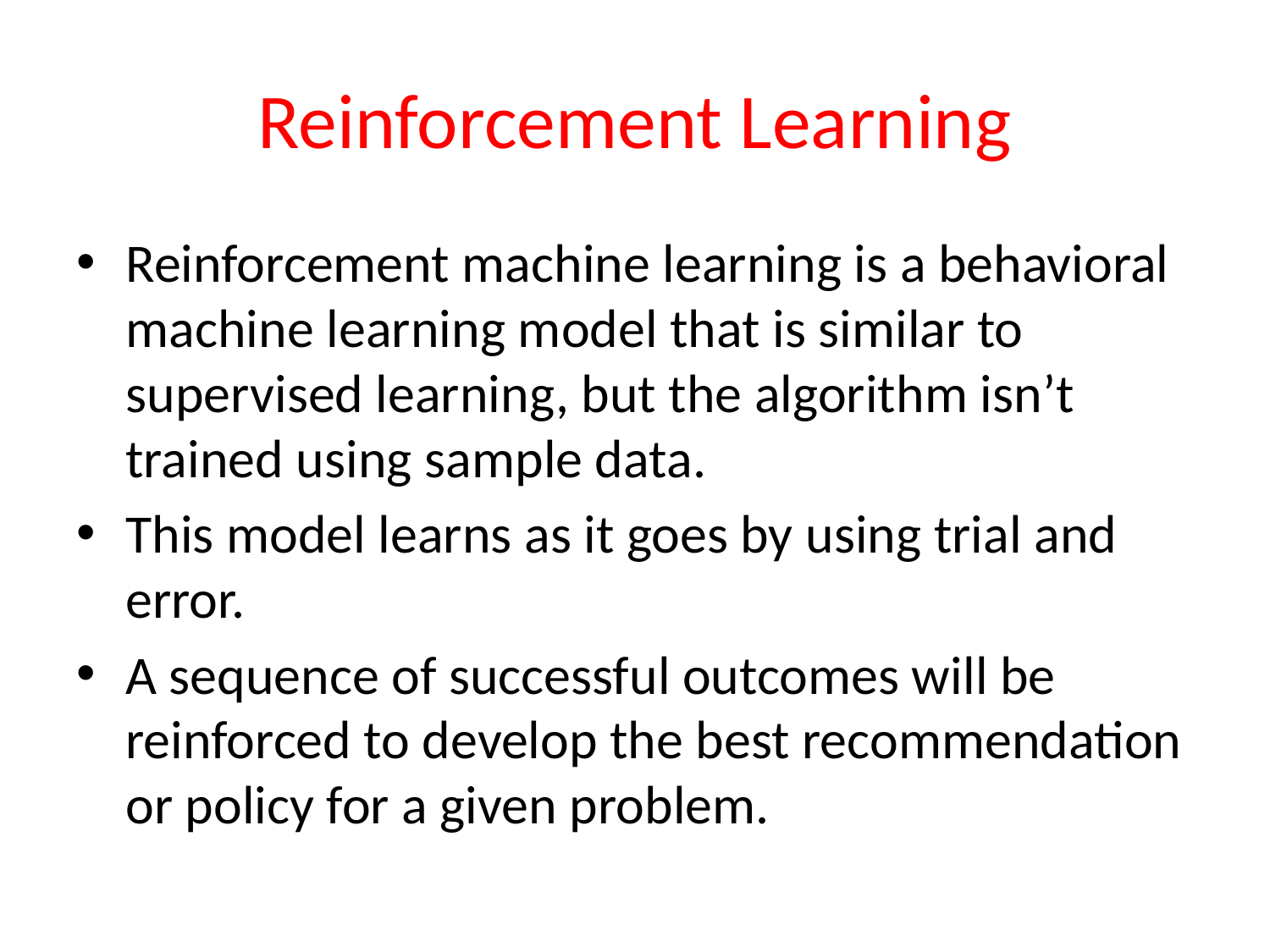

# Reinforcement Learning
Reinforcement machine learning is a behavioral machine learning model that is similar to supervised learning, but the algorithm isn’t trained using sample data.
This model learns as it goes by using trial and error.
A sequence of successful outcomes will be reinforced to develop the best recommendation or policy for a given problem.